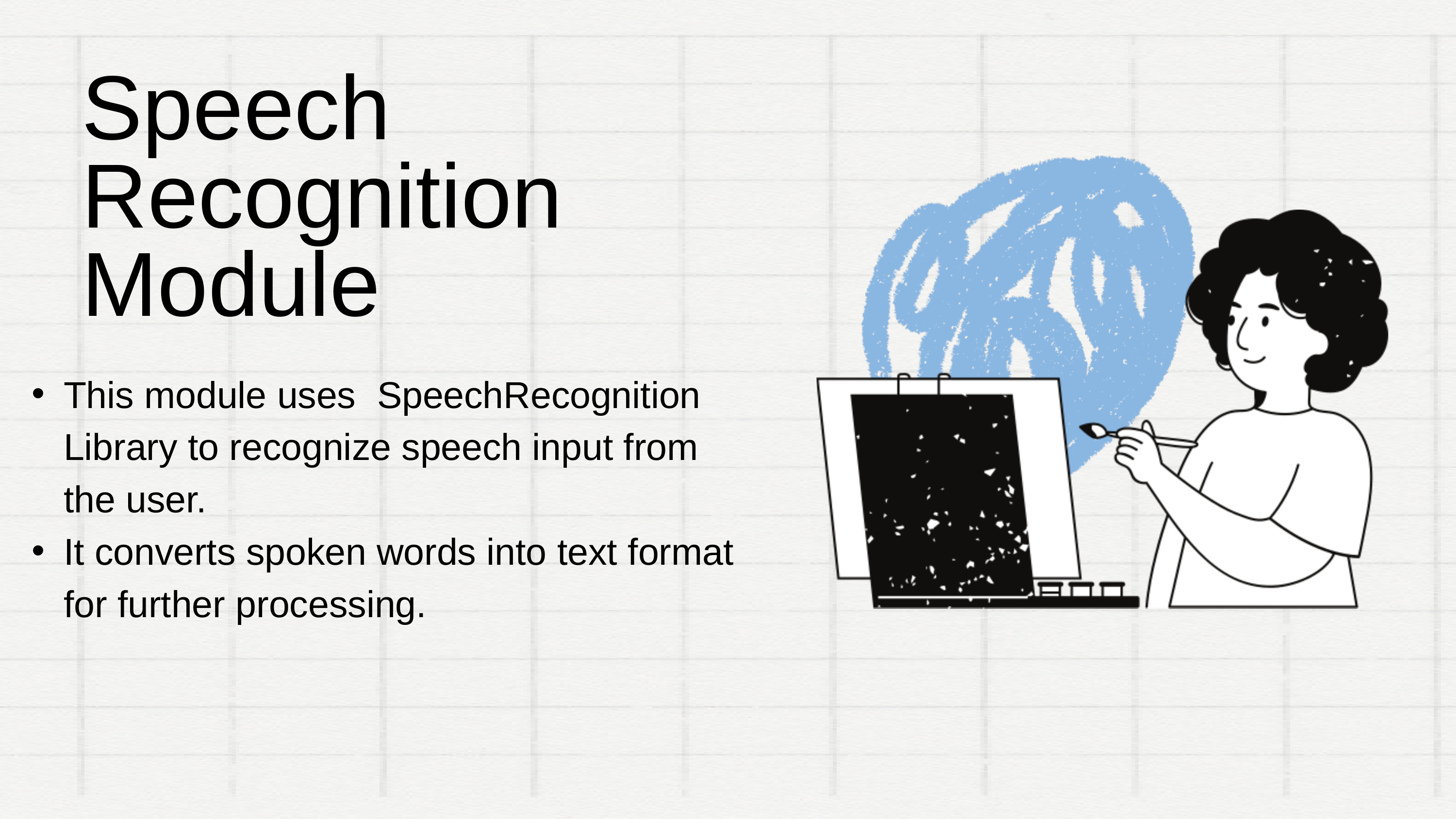

Speech Recognition Module

This module uses  SpeechRecognition Library to recognize speech input from the user.
It converts spoken words into text format for further processing.